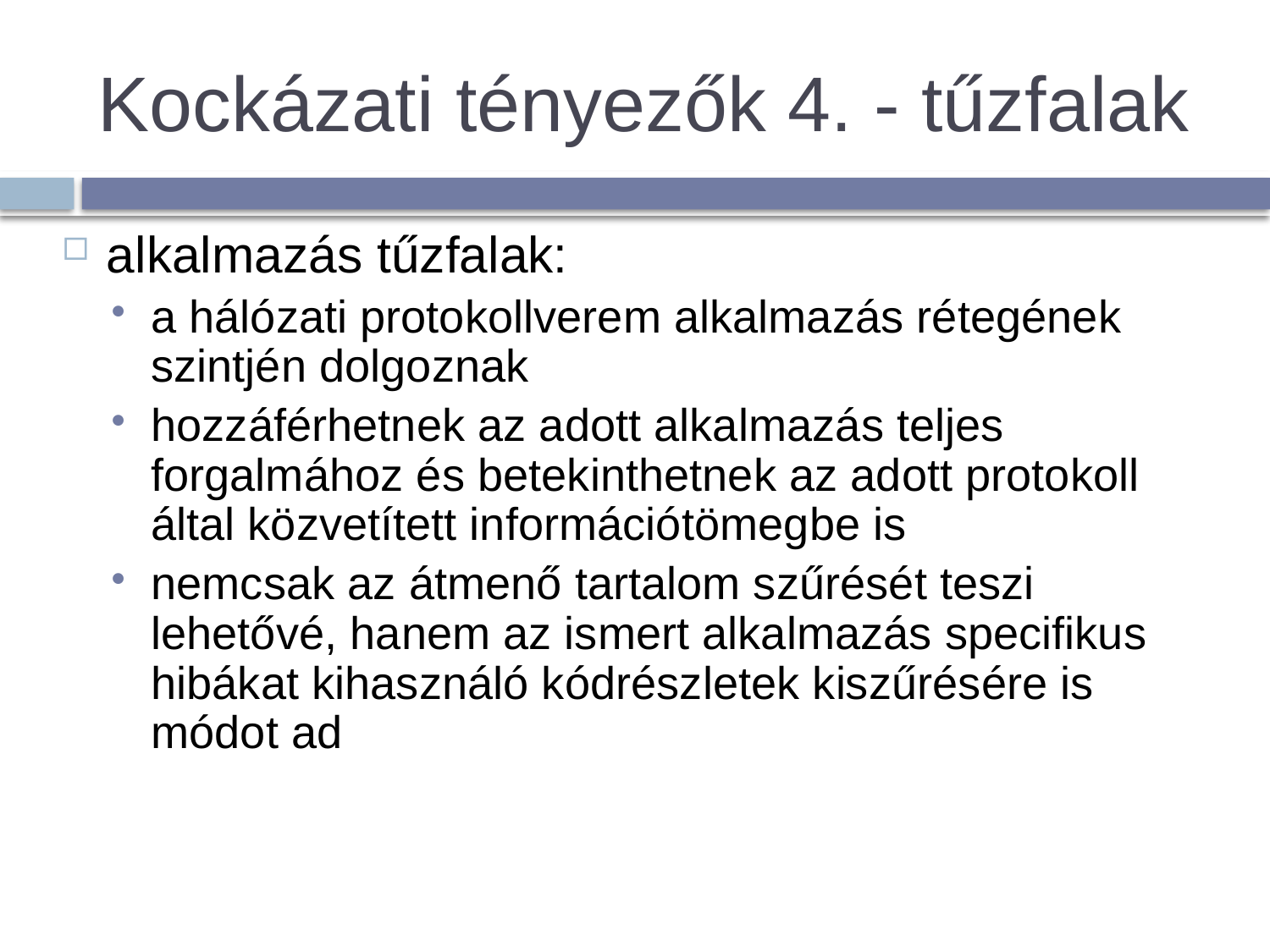

# Kockázati tényezők 4. - tűzfalak
alkalmazás tűzfalak:
a hálózati protokollverem alkalmazás rétegének szintjén dolgoznak
hozzáférhetnek az adott alkalmazás teljes forgalmához és betekinthetnek az adott protokoll által közvetített információtömegbe is
nemcsak az átmenő tartalom szűrését teszi lehetővé, hanem az ismert alkalmazás specifikus hibákat kihasználó kódrészletek kiszűrésére is módot ad